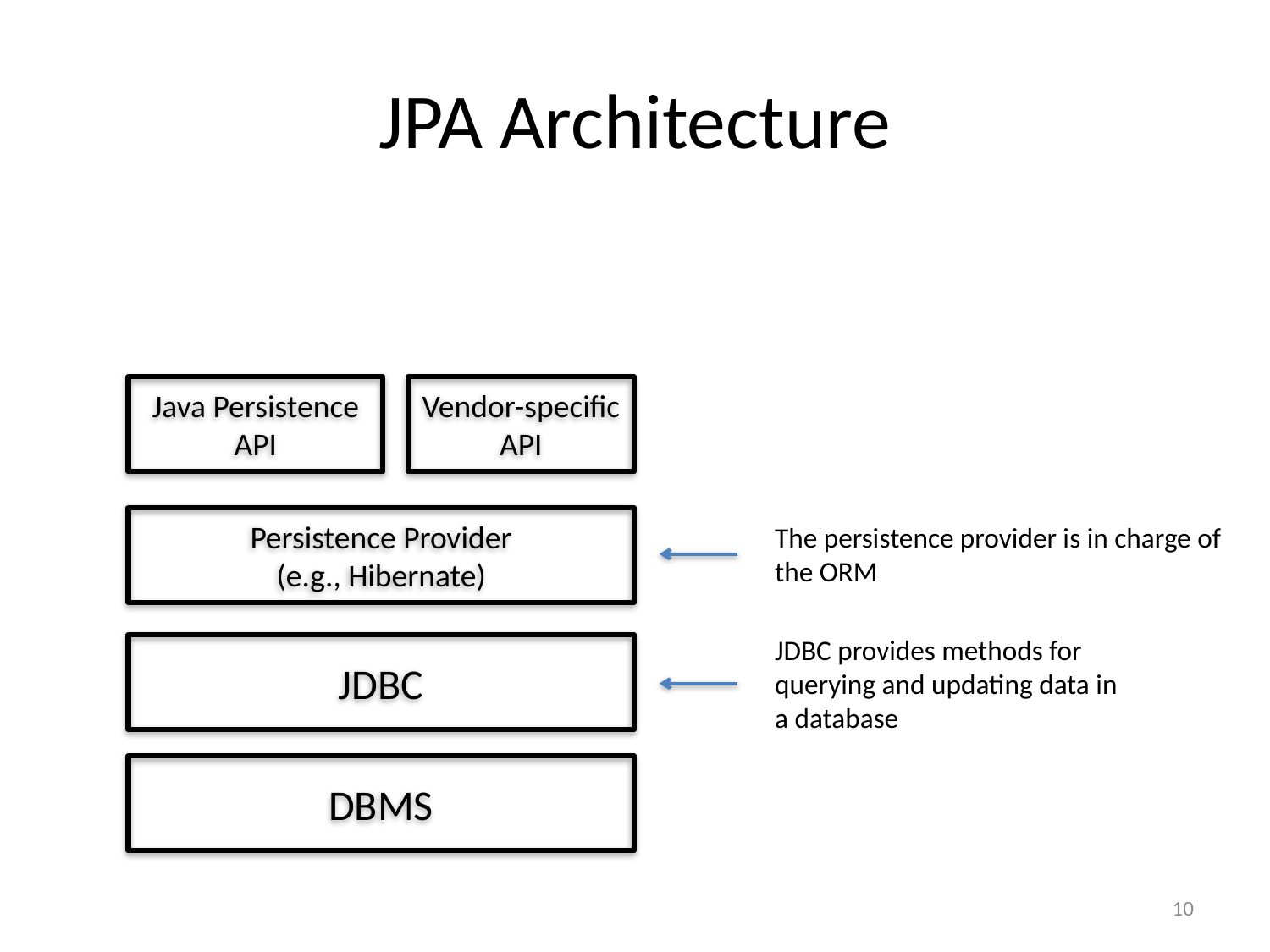

# JPA Architecture
Java Persistence API
Vendor-specific API
Persistence Provider
(e.g., Hibernate)
The persistence provider is in charge of the ORM
JDBC provides methods for querying and updating data in a database
JDBC
DBMS
10